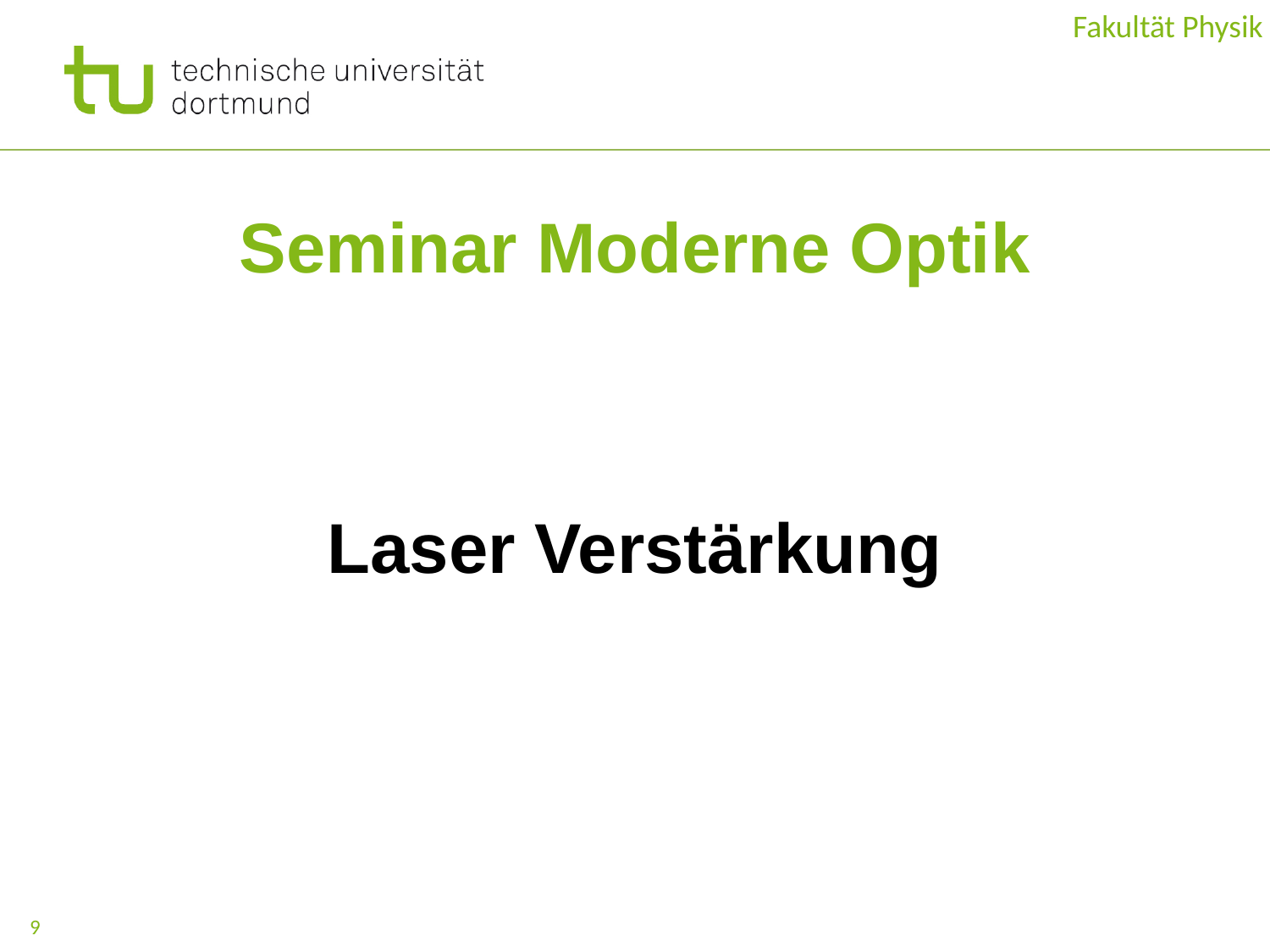

Fakultät Physik
# Seminar Moderne Optik

Laser Verstärkung
9